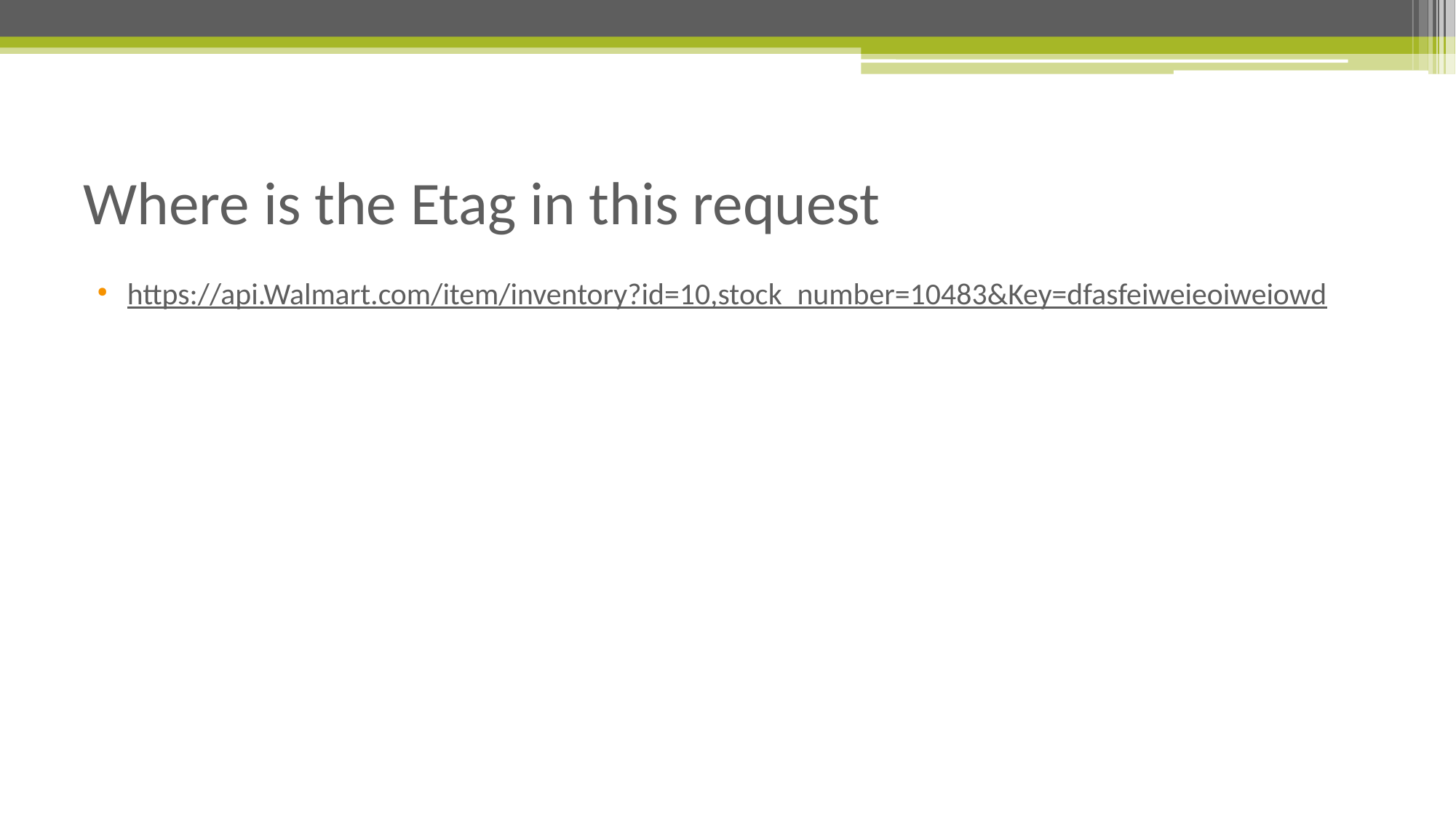

# Where is the Etag in this request
https://api.Walmart.com/item/inventory?id=10,stock_number=10483&Key=dfasfeiweieoiweiowd